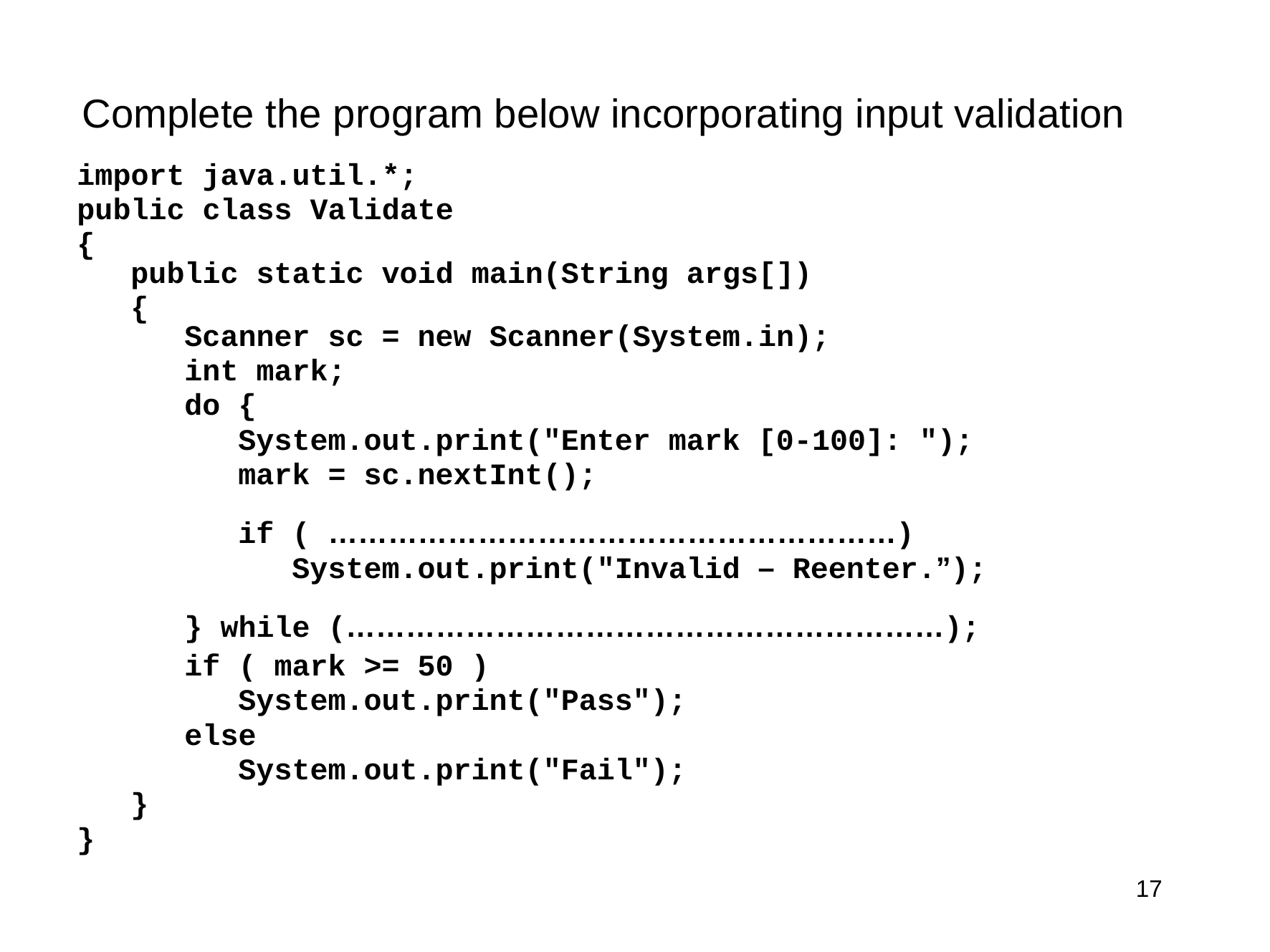

# Complete the program below incorporating input validation
import java.util.*;
public class Validate
{
   public static void main(String args[])
   {
      Scanner sc = new Scanner(System.in);
      int mark;
      do {
         System.out.print("Enter mark [0-100]: ");
         mark = sc.nextInt();
         if ( …………………………………………………)
            System.out.print("Invalid – Reenter.”);
      } while (……………………………………………………);
      if ( mark >= 50 )
         System.out.print("Pass");
      else
         System.out.print("Fail");
   }
}
17